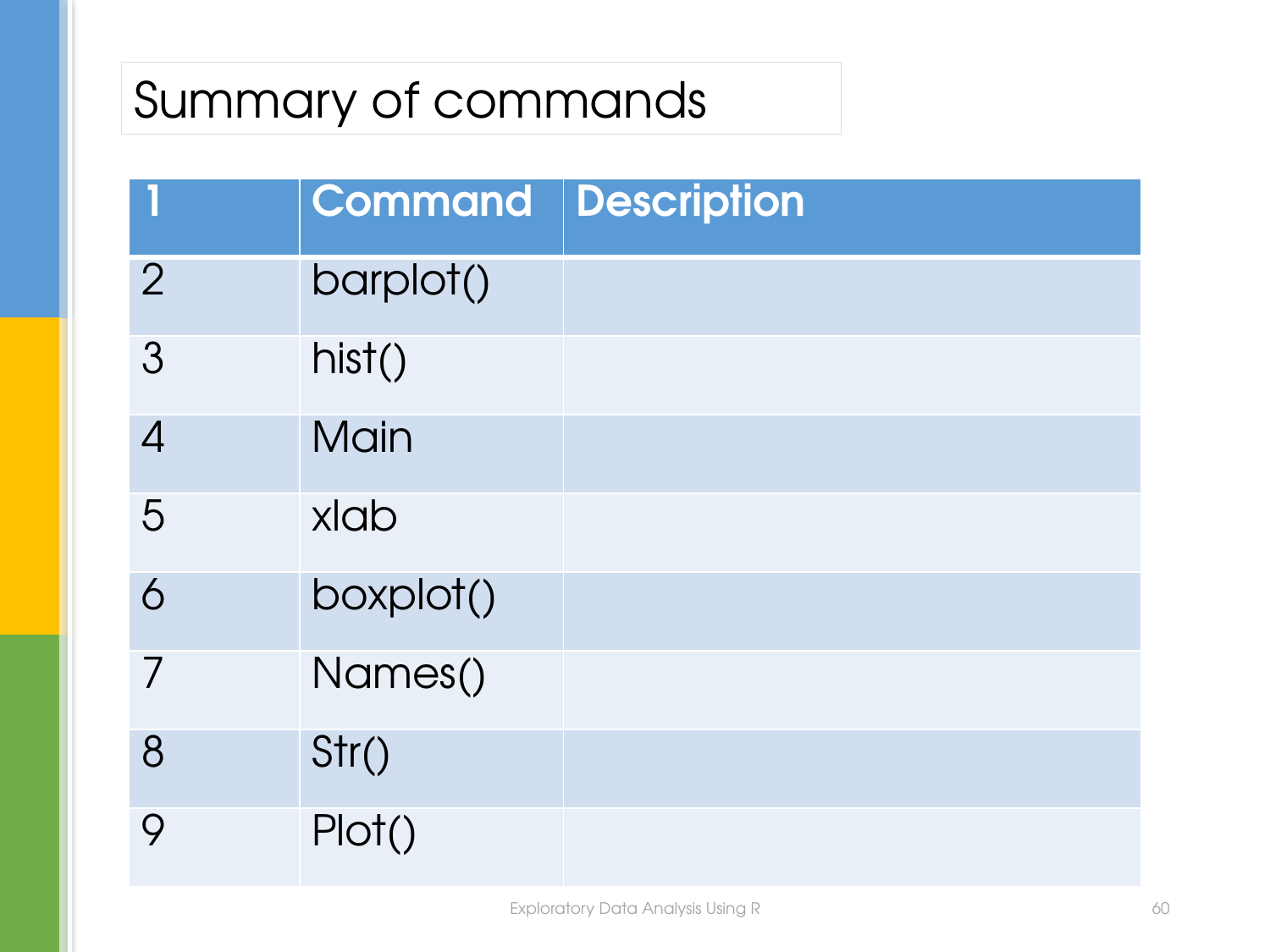

Summary of commands
| 1 | Command | Description |
| --- | --- | --- |
| 2 | barplot() |  |
| 3 | hist() |  |
| 4 | Main |  |
| 5 | xlab |  |
| 6 | boxplot() |  |
| 7 | Names() |  |
| 8 | Str() |  |
| 9 | Plot() |  |
Exploratory Data Analysis Using R
60